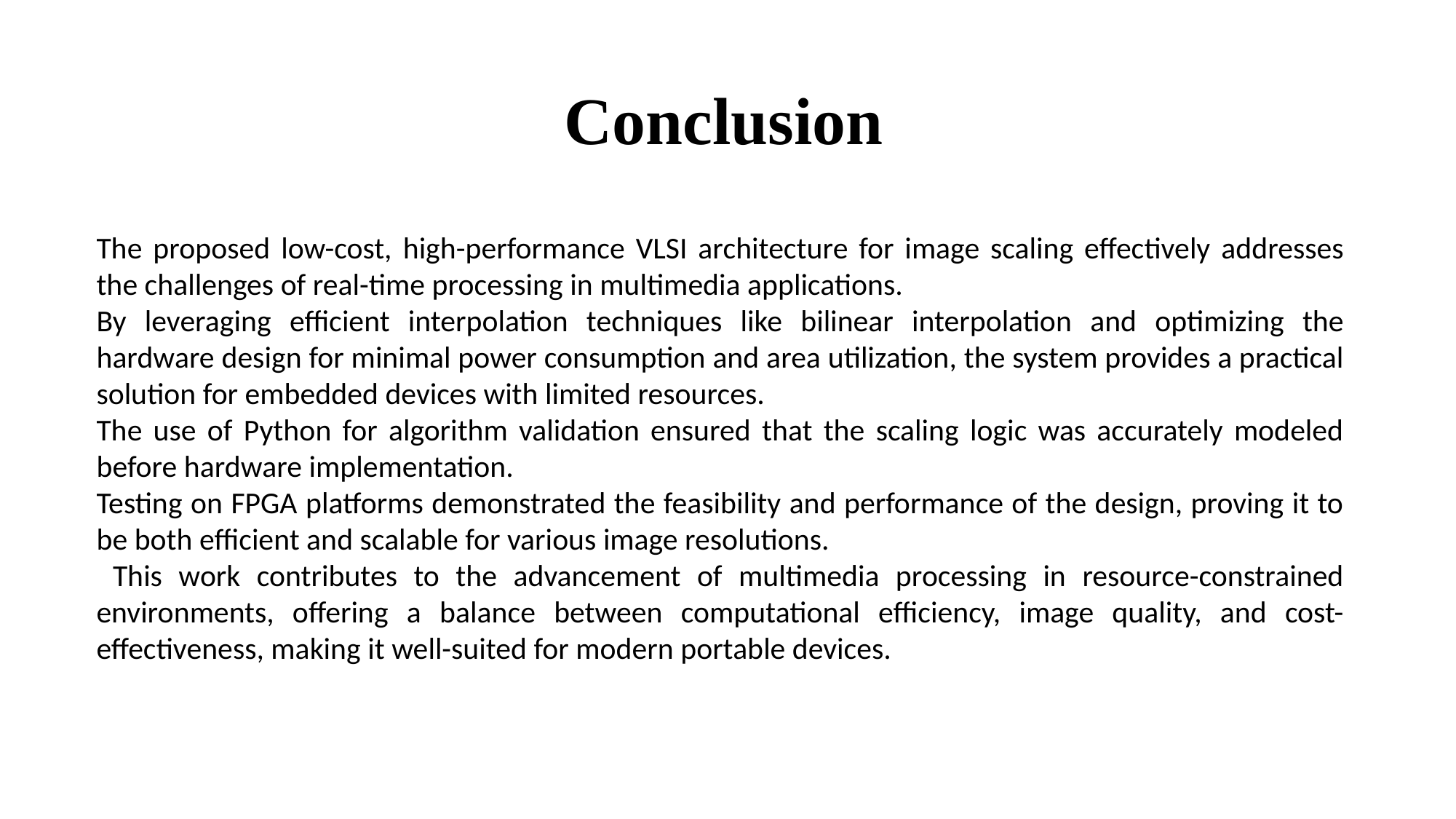

# Conclusion
The proposed low-cost, high-performance VLSI architecture for image scaling effectively addresses the challenges of real-time processing in multimedia applications.
By leveraging efficient interpolation techniques like bilinear interpolation and optimizing the hardware design for minimal power consumption and area utilization, the system provides a practical solution for embedded devices with limited resources.
The use of Python for algorithm validation ensured that the scaling logic was accurately modeled before hardware implementation.
Testing on FPGA platforms demonstrated the feasibility and performance of the design, proving it to be both efficient and scalable for various image resolutions.
 This work contributes to the advancement of multimedia processing in resource-constrained environments, offering a balance between computational efficiency, image quality, and cost-effectiveness, making it well-suited for modern portable devices.